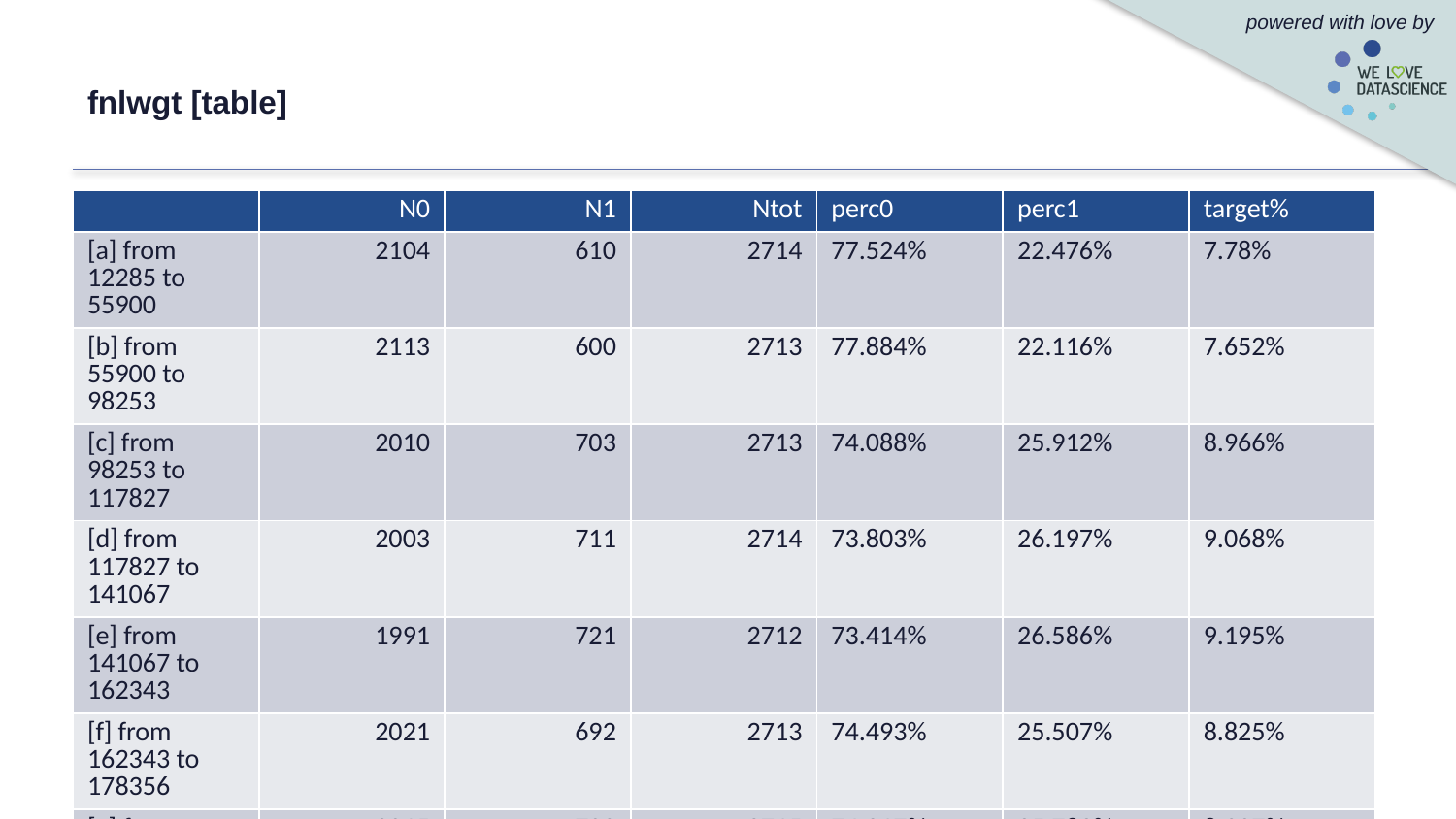

# fnlwgt [table]
|  | N0 | N1 | Ntot | perc0 | perc1 | target% |
| --- | --- | --- | --- | --- | --- | --- |
| [a] from 12285 to 55900 | 2104 | 610 | 2714 | 77.524% | 22.476% | 7.78% |
| [b] from 55900 to 98253 | 2113 | 600 | 2713 | 77.884% | 22.116% | 7.652% |
| [c] from 98253 to 117827 | 2010 | 703 | 2713 | 74.088% | 25.912% | 8.966% |
| [d] from 117827 to 141067 | 2003 | 711 | 2714 | 73.803% | 26.197% | 9.068% |
| [e] from 141067 to 162343 | 1991 | 721 | 2712 | 73.414% | 26.586% | 9.195% |
| [f] from 162343 to 178356 | 2021 | 692 | 2713 | 74.493% | 25.507% | 8.825% |
| [g] from 178356 to 193160 | 2015 | 700 | 2715 | 74.217% | 25.783% | 8.927% |
| [h] from 193160 to 210474 | 2053 | 657 | 2710 | 75.756% | 24.244% | 8.379% |
| [i] from 210474 to 237051 | 2119 | 597 | 2716 | 78.019% | 21.981% | 7.614% |
| [j] from 237051 to 279465 | 2136 | 578 | 2714 | 78.703% | 21.297% | 7.372% |
| [k] from 279465 to 342730 | 2091 | 621 | 2712 | 77.102% | 22.898% | 7.92% |
| [l] from 342730 to 1484705 | 2064 | 651 | 2715 | 76.022% | 23.978% | 8.303% |